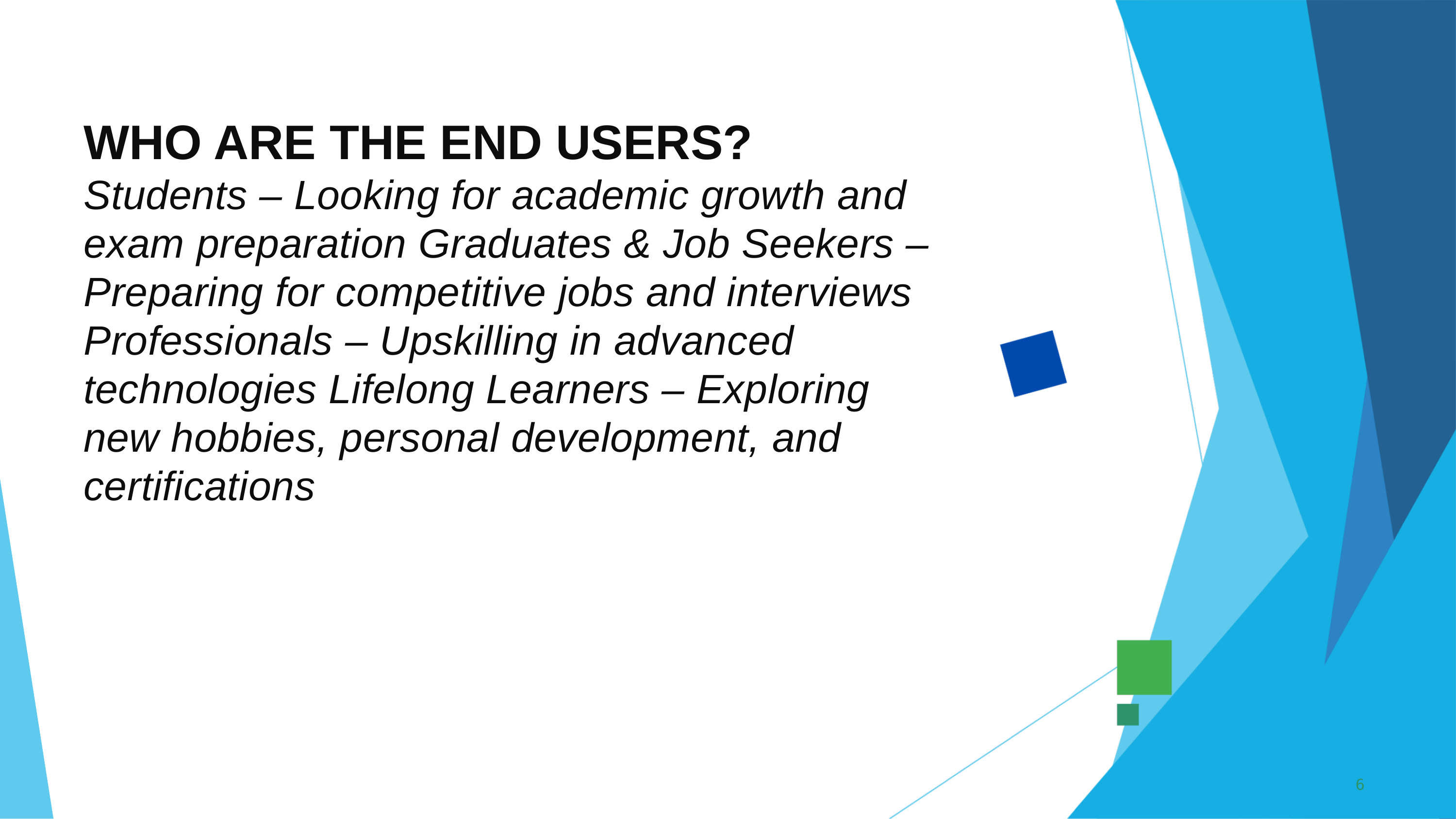

WHO ARE THE END USERS?
Students – Looking for academic growth and exam preparation Graduates & Job Seekers – Preparing for competitive jobs and interviews Professionals – Upskilling in advanced technologies Lifelong Learners – Exploring new hobbies, personal development, and certifications

6